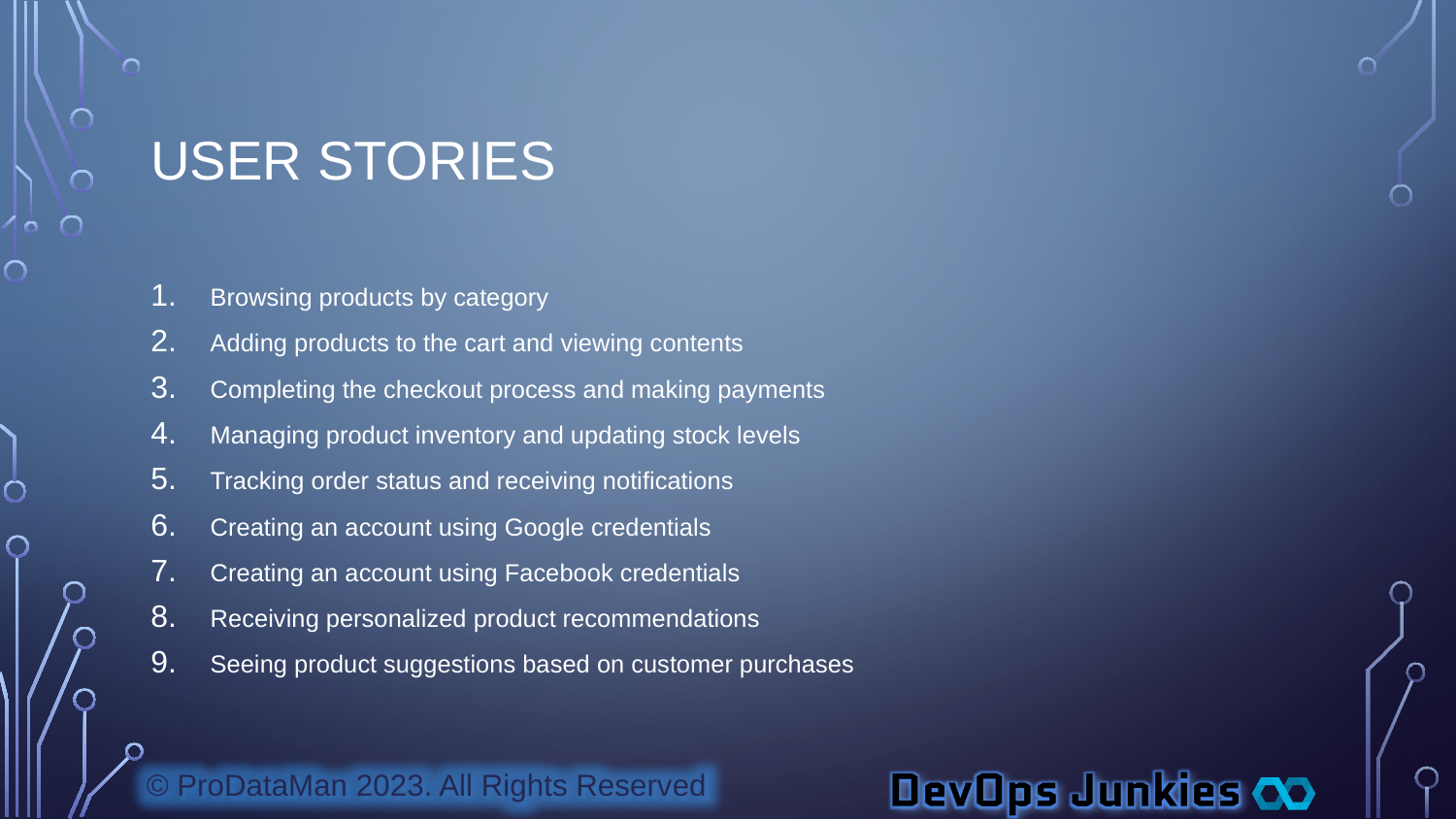

# User Stories
Browsing products by category
Adding products to the cart and viewing contents
Completing the checkout process and making payments
Managing product inventory and updating stock levels
Tracking order status and receiving notifications
Creating an account using Google credentials
Creating an account using Facebook credentials
Receiving personalized product recommendations
Seeing product suggestions based on customer purchases